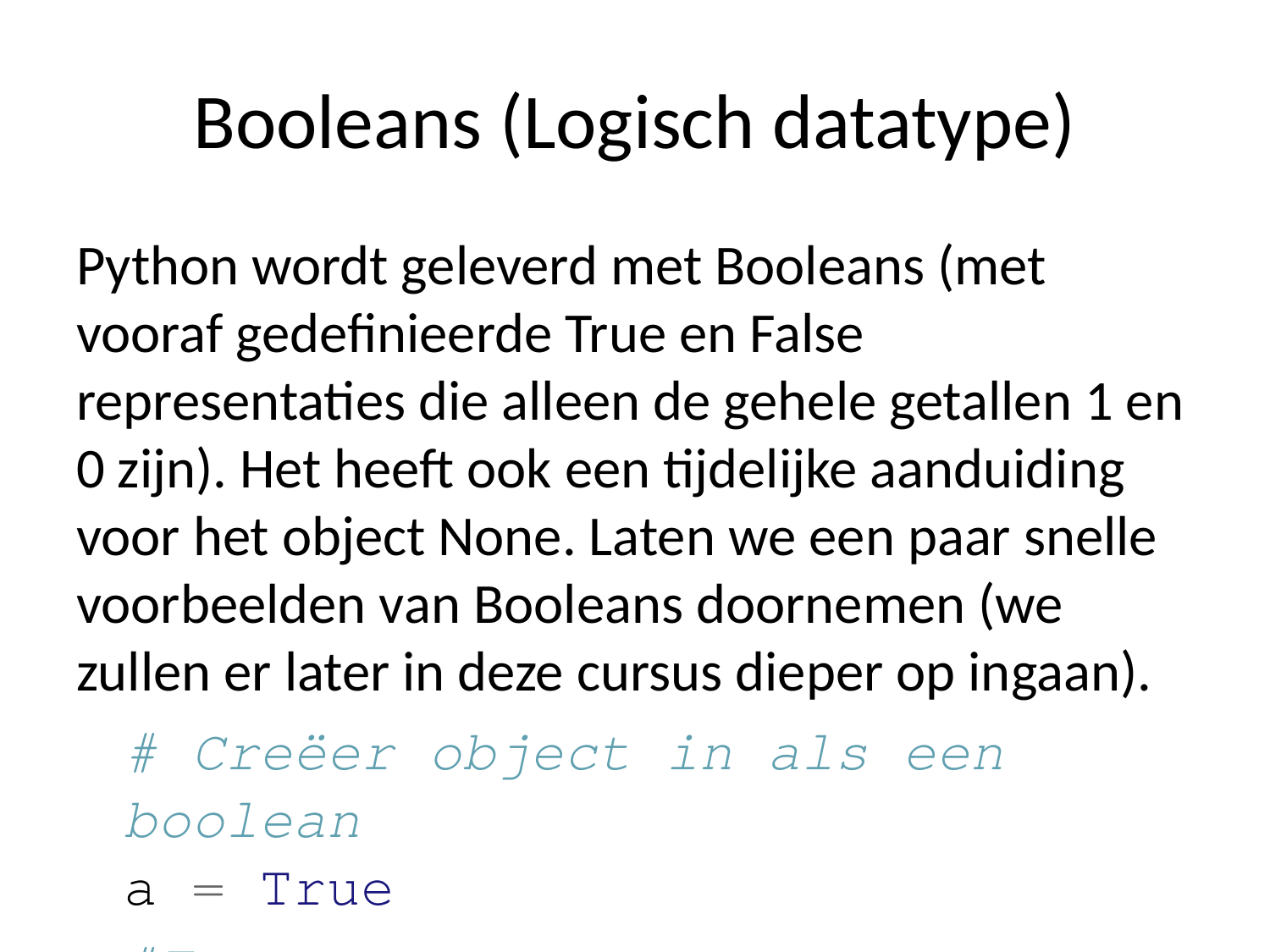

# Booleans (Logisch datatype)
Python wordt geleverd met Booleans (met vooraf gedefinieerde True en False representaties die alleen de gehele getallen 1 en 0 zijn). Het heeft ook een tijdelijke aanduiding voor het object None. Laten we een paar snelle voorbeelden van Booleans doornemen (we zullen er later in deze cursus dieper op ingaan).
# Creëer object in als een boolean a = True
#Tonen
a
True
We kunnen ook vergelijkingsoperatoren (comparison-operators) gebruiken om Booleans te maken. We zullen later in de cursus alle vergelijkingsoperatoren bespreken.
# Het uitvoer is boolean 1 > 2
False
We kunnen ‘None’ gebruiken als tijdelijke aanduiding voor een object dat we nog niet opnieuw willen toewijzen/instantieren:
# None placeholder b = None
# Tonen print(b)
None
Booleans zijn niet te complex maar super-handig om met conditionelle statements te bouwen.